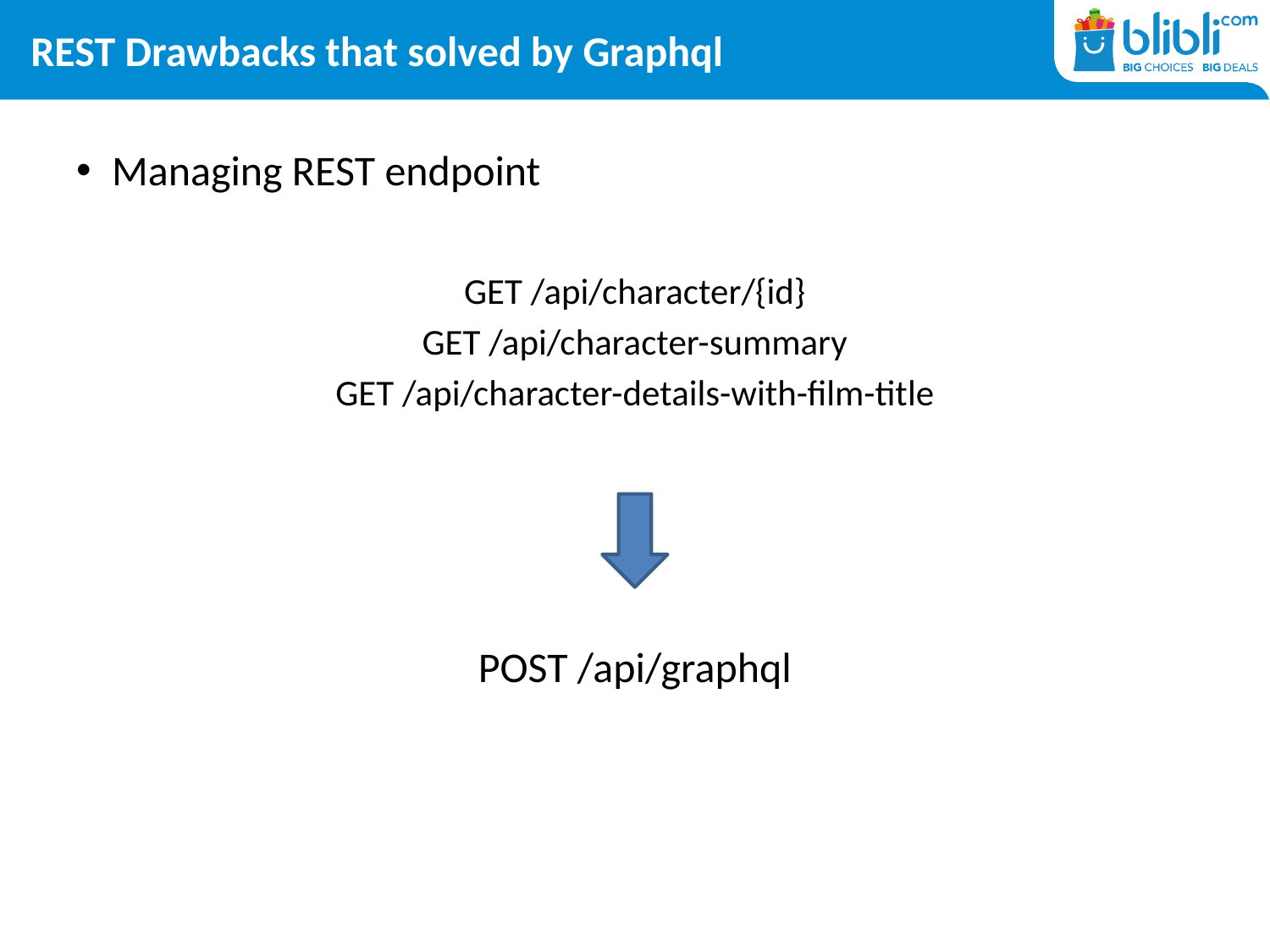

# REST Drawbacks that solved by Graphql
Managing REST endpoint

GET /api/character/{id}
GET /api/character-summary
GET /api/character-details-with-film-title

POST /api/graphql